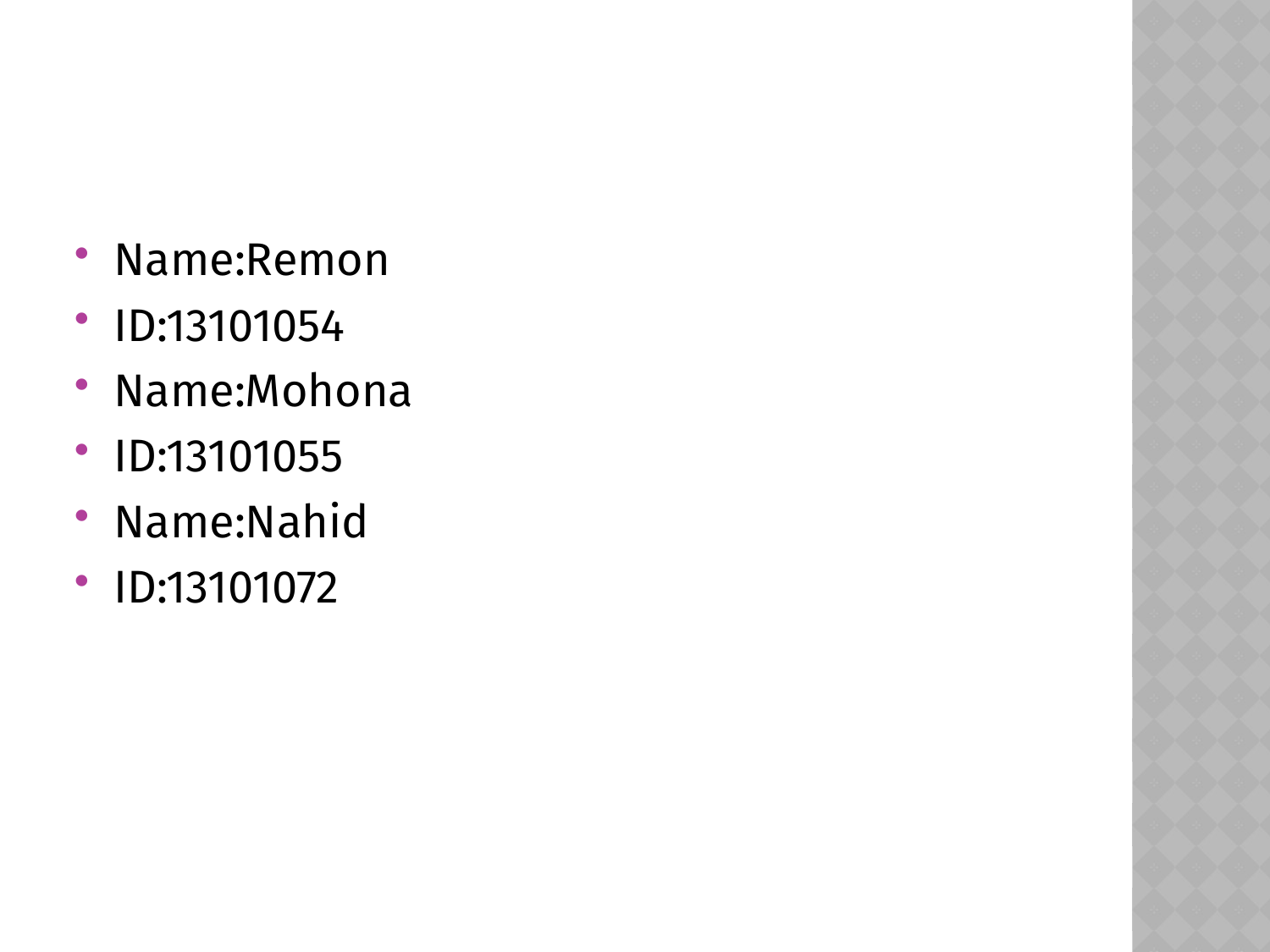

#
Name:Remon
ID:13101054
Name:Mohona
ID:13101055
Name:Nahid
ID:13101072